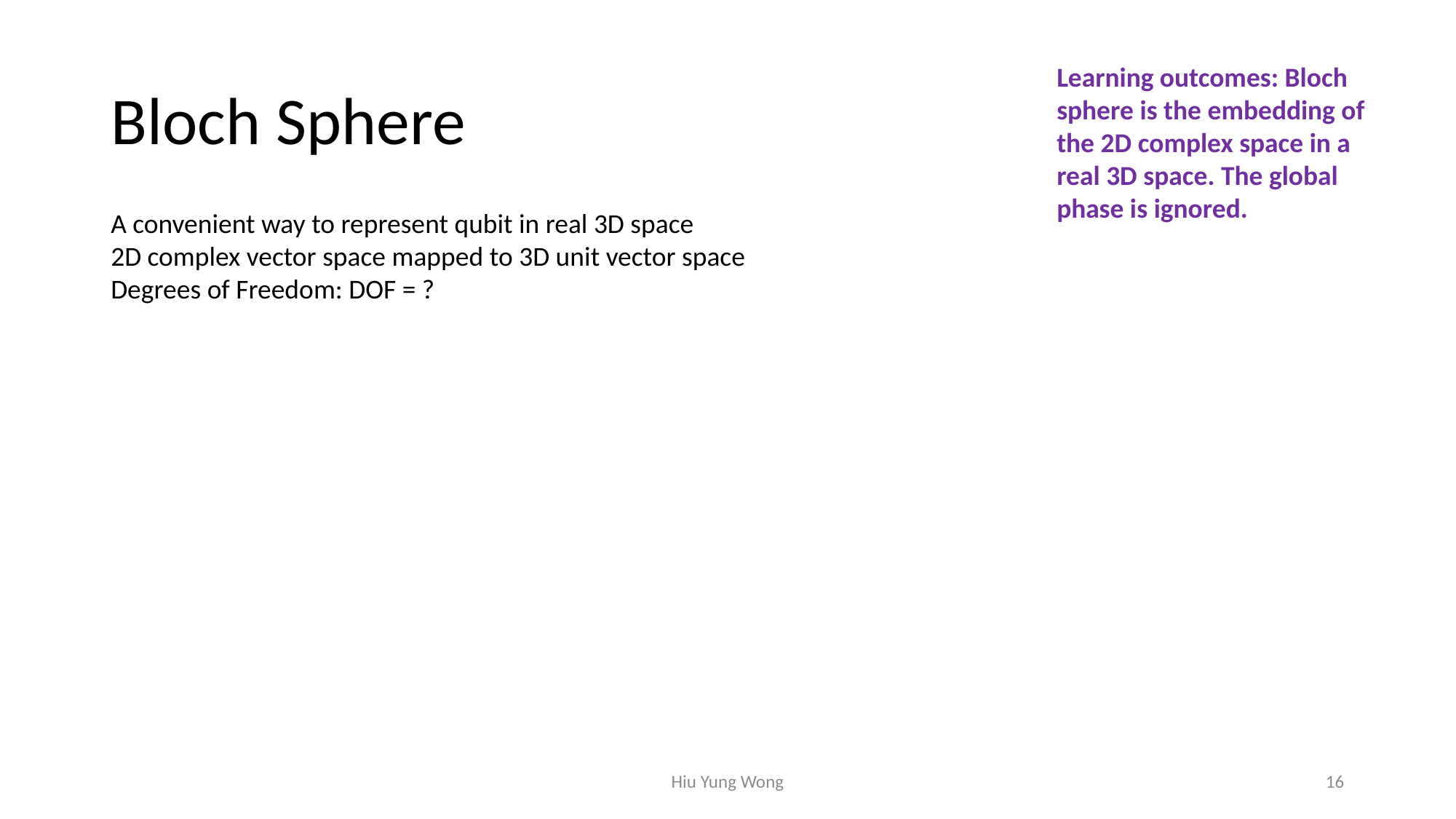

# Bloch Sphere
Learning outcomes: Bloch sphere is the embedding of the 2D complex space in a real 3D space. The global phase is ignored.
A convenient way to represent qubit in real 3D space
2D complex vector space mapped to 3D unit vector space
Degrees of Freedom: DOF = ?
Hiu Yung Wong
16